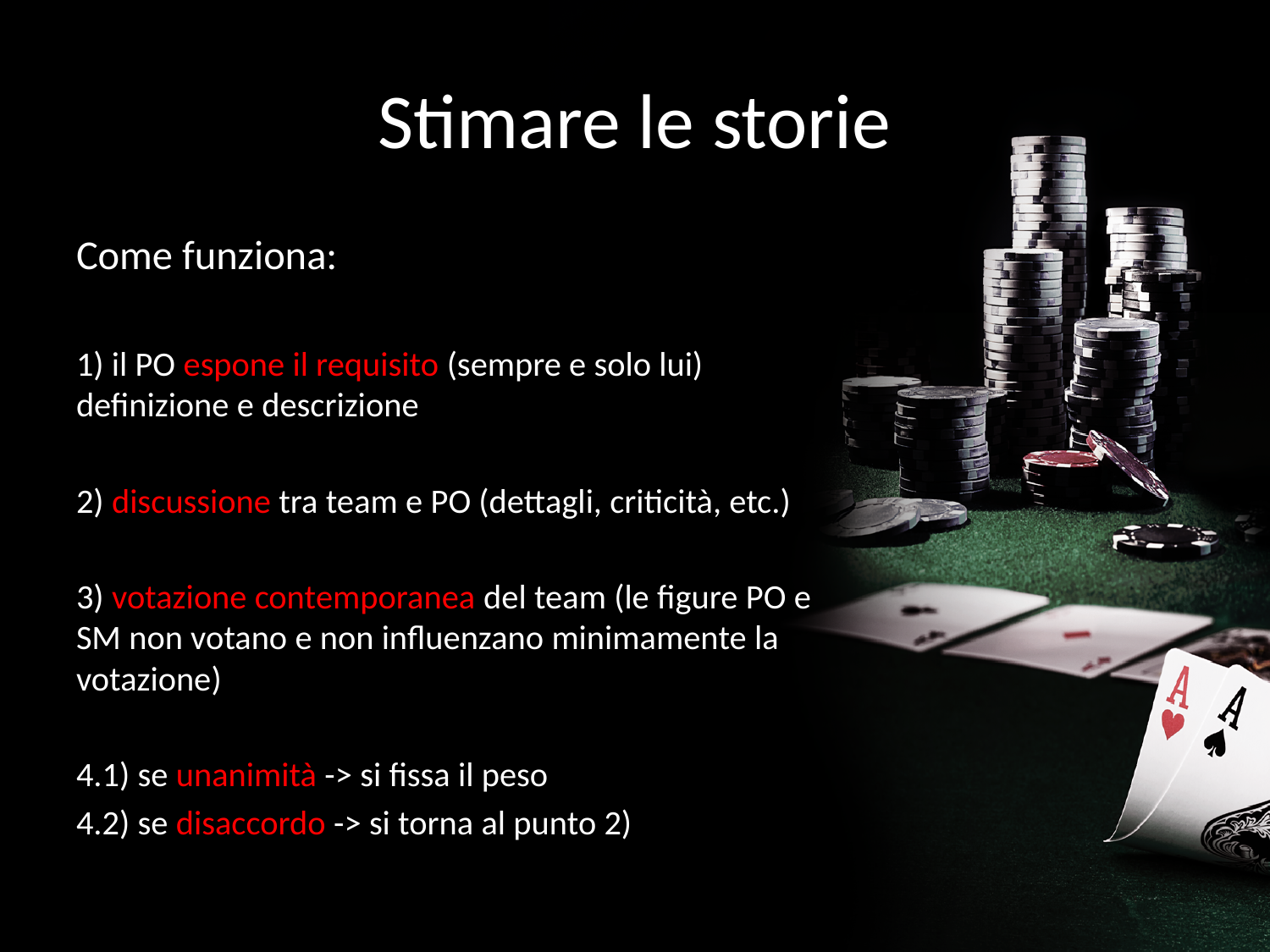

# Stimare le storie
Come funziona:

1) il PO espone il requisito (sempre e solo lui) definizione e descrizione

2) discussione tra team e PO (dettagli, criticità, etc.)

3) votazione contemporanea del team (le figure PO e SM non votano e non influenzano minimamente la votazione)

4.1) se unanimità -> si fissa il peso
4.2) se disaccordo -> si torna al punto 2)